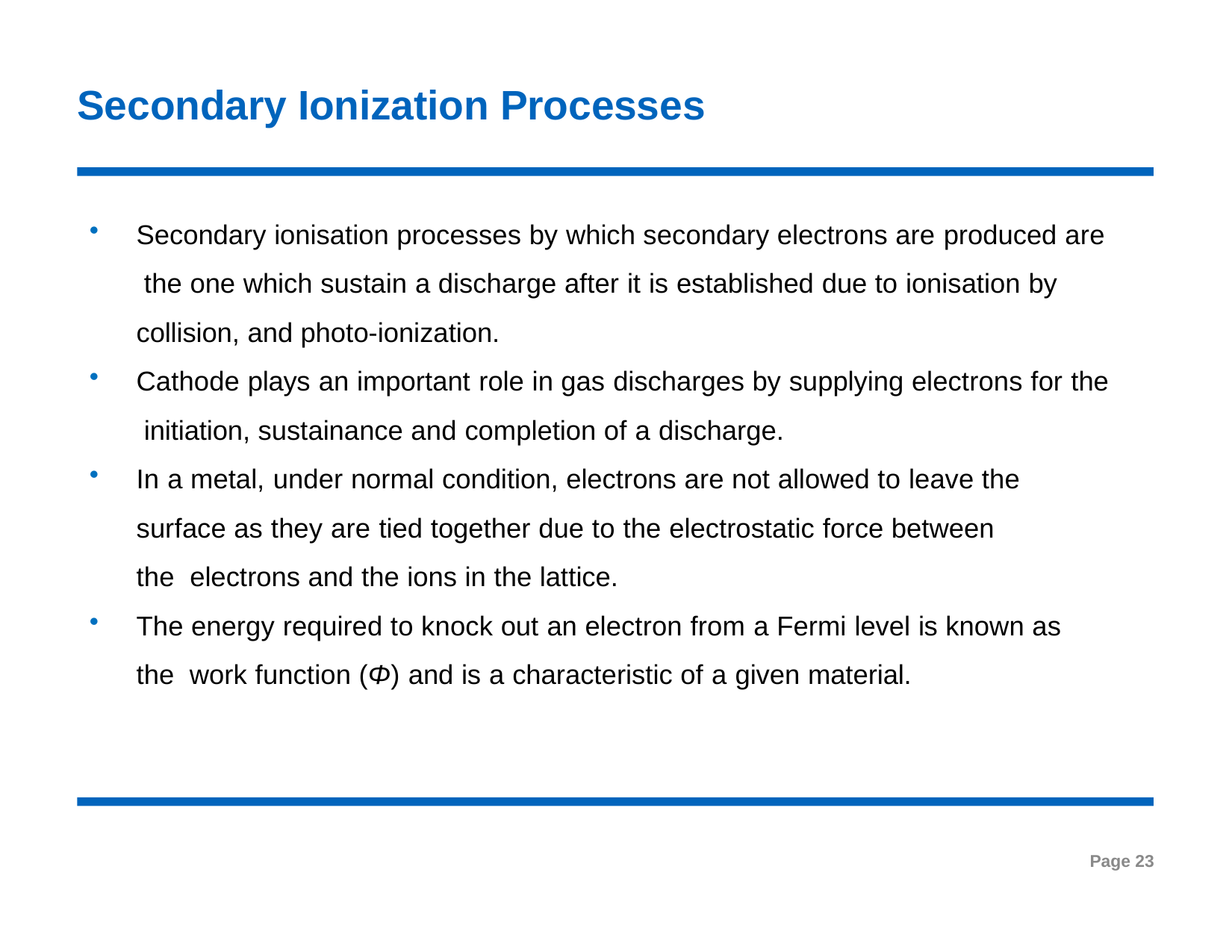

# Secondary Ionization Processes
Secondary ionisation processes by which secondary electrons are produced are  the one which sustain a discharge after it is established due to ionisation by  collision, and photo-ionization.
Cathode plays an important role in gas discharges by supplying electrons for the  initiation, sustainance and completion of a discharge.
In a metal, under normal condition, electrons are not allowed to leave the  surface as they are tied together due to the electrostatic force between the  electrons and the ions in the lattice.
The energy required to knock out an electron from a Fermi level is known as the  work function (Φ) and is a characteristic of a given material.
Page 23